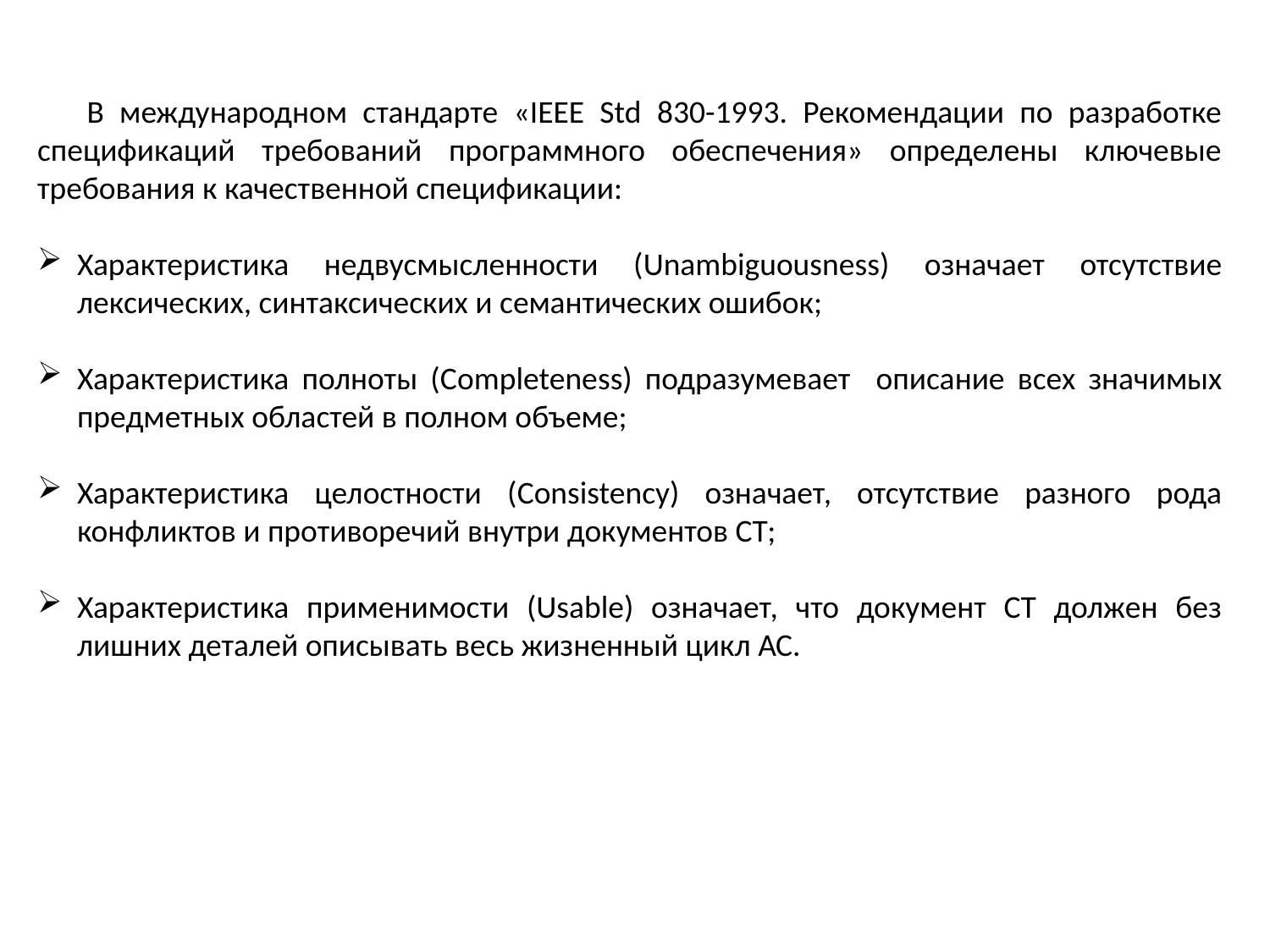

В международном стандарте «IEEE Std 830-1993. Рекомендации по разработке спецификаций требований программного обеспечения» определены ключевые требования к качественной спецификации:

Характеристика недвусмысленности (Unambiguousness) означает отсутствие лексических, синтаксических и семантических ошибок;

Характеристика полноты (Completeness) подразумевает  описание всех значимых предметных областей в полном объеме;

Характеристика целостности (Consistency) означает, отсутствие разного рода конфликтов и противоречий внутри документов СТ;

Характеристика применимости (Usable) означает, что документ СТ должен без лишних деталей описывать весь жизненный цикл АС.